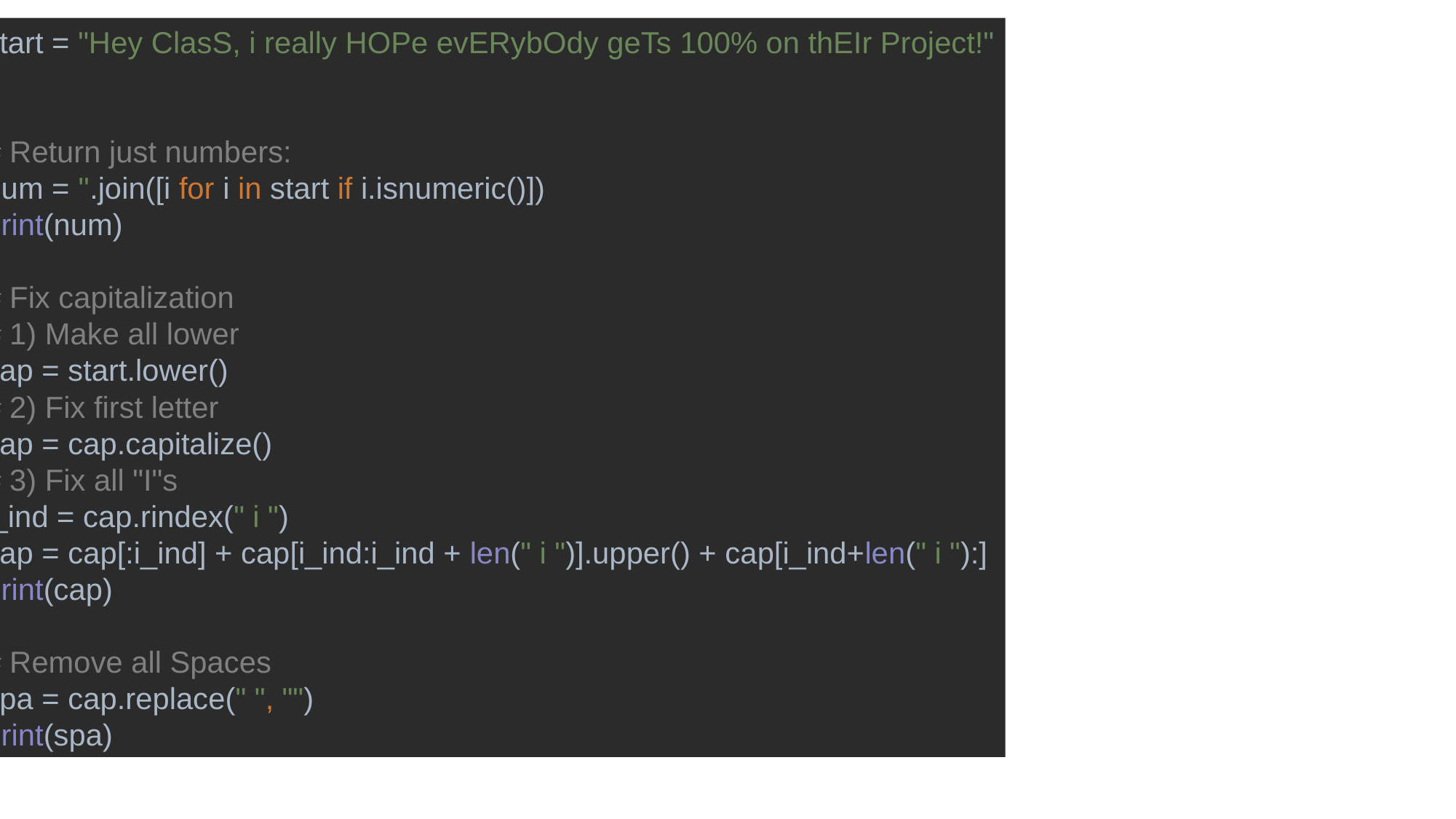

start = "Hey ClasS, i really HOPe evERybOdy geTs 100% on thEIr Project!"
# Return just numbers:
num = ''.join([i for i in start if i.isnumeric()])
print(num)
# Fix capitalization
# 1) Make all lower
cap = start.lower()
# 2) Fix first letter
cap = cap.capitalize()
# 3) Fix all "I"s
i_ind = cap.rindex(" i ")
cap = cap[:i_ind] + cap[i_ind:i_ind + len(" i ")].upper() + cap[i_ind+len(" i "):]
print(cap)
# Remove all Spaces
spa = cap.replace(" ", "")
print(spa)